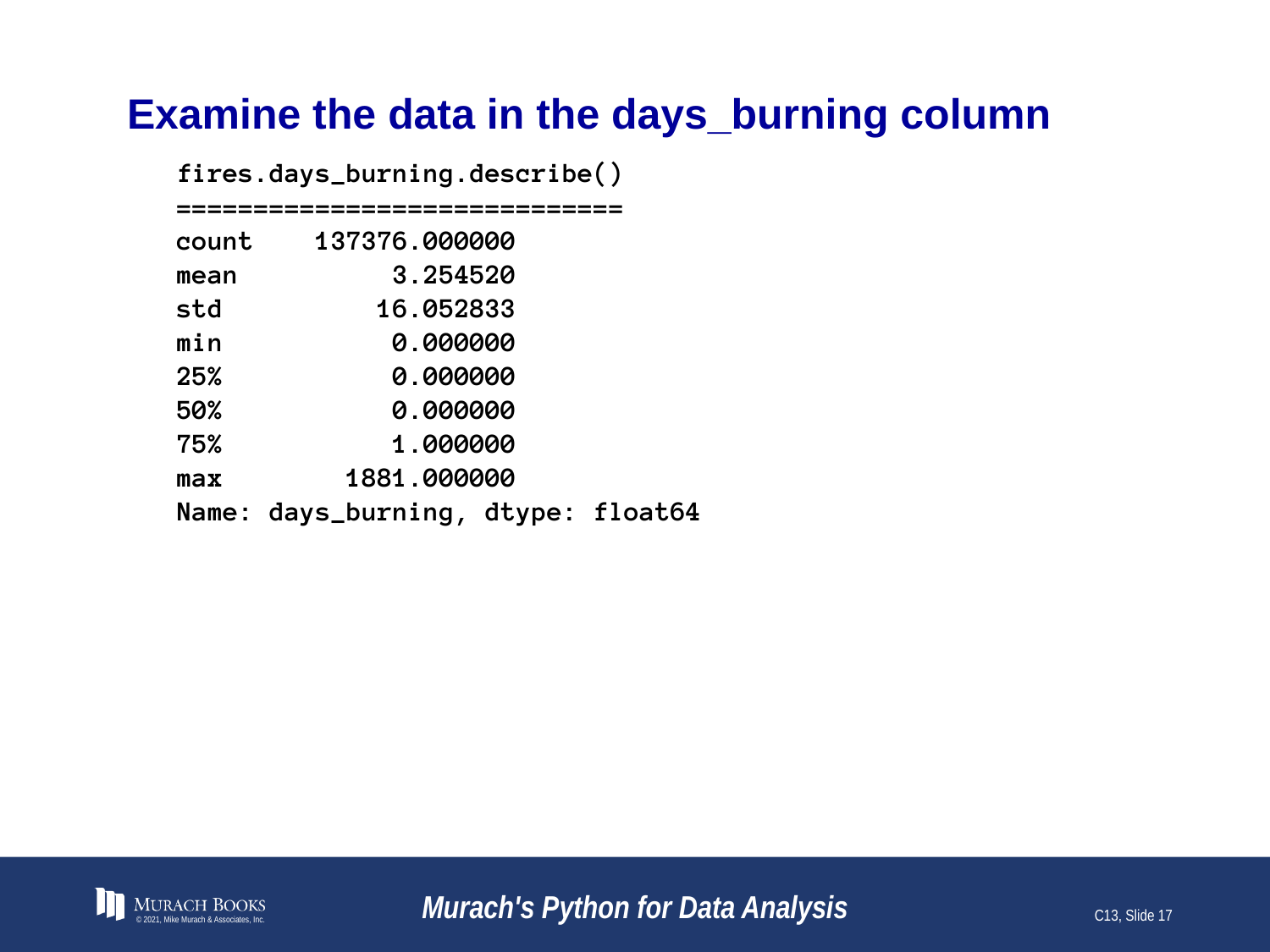

# Examine the data in the days_burning column
fires.days_burning.describe()
=============================
count    137376.000000
mean          3.254520
std          16.052833
min           0.000000
25%           0.000000
50%           0.000000
75%           1.000000
max        1881.000000
Name: days_burning, dtype: float64

© 2021, Mike Murach & Associates, Inc.
Murach's Python for Data Analysis

C13, Slide 17